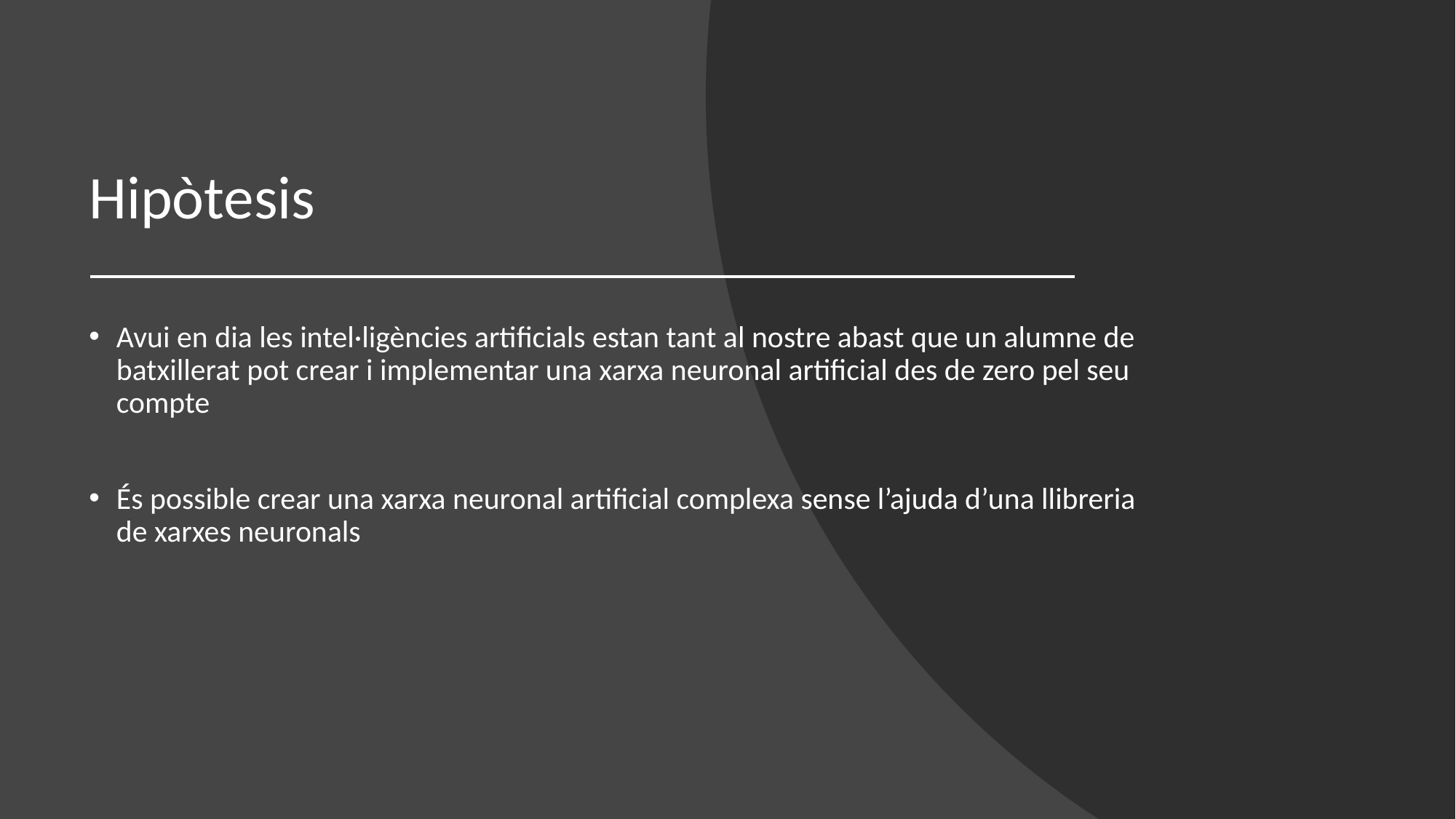

# Hipòtesis
Avui en dia les intel·ligències artificials estan tant al nostre abast que un alumne de batxillerat pot crear i implementar una xarxa neuronal artificial des de zero pel seu compte

És possible crear una xarxa neuronal artificial complexa sense l’ajuda d’una llibreria de xarxes neuronals